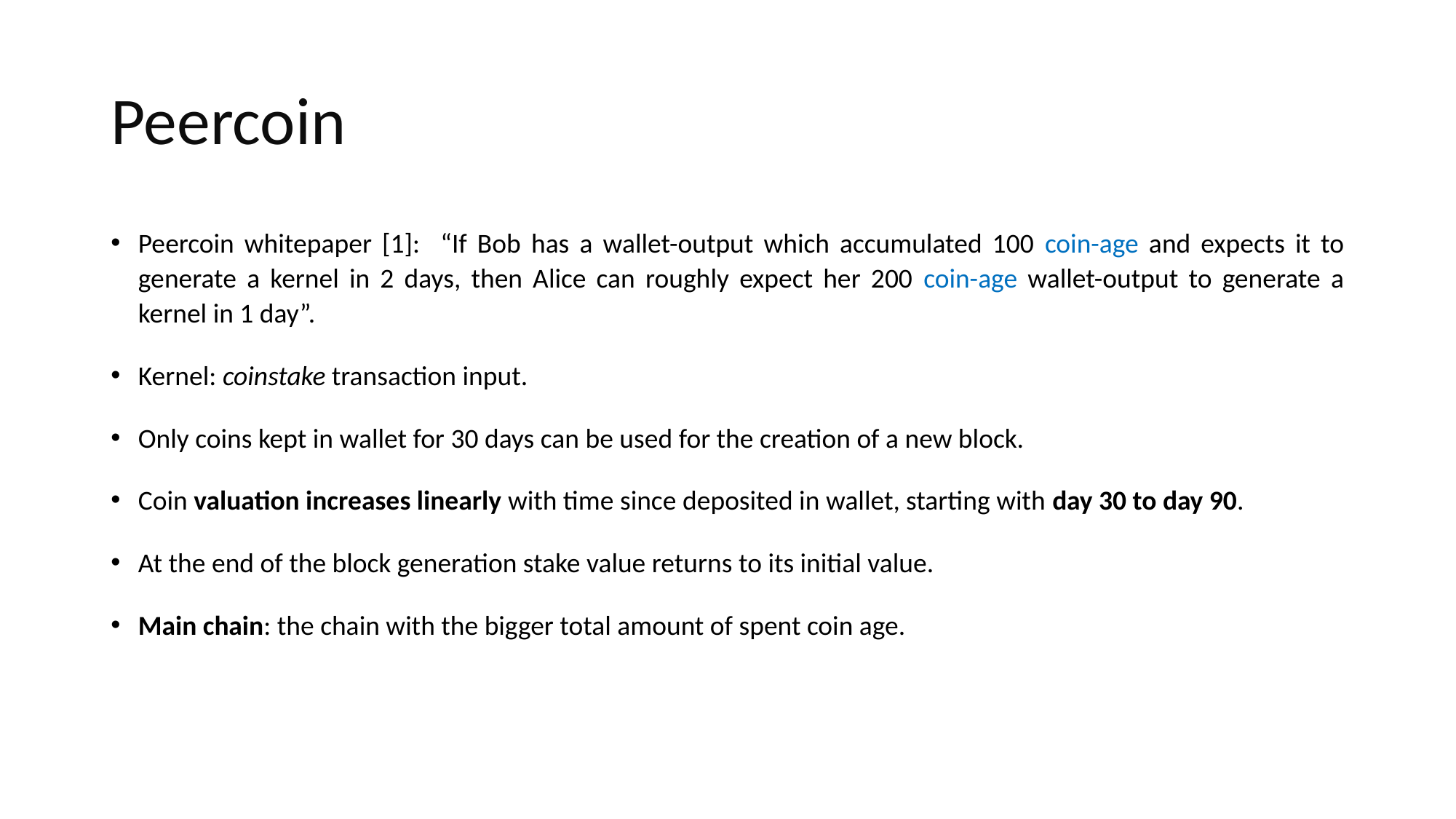

# Peercoin
Peercoin whitepaper [1]:  “If Bob has a wallet-output which accumulated 100 coin-age and expects it to generate a kernel in 2 days, then Alice can roughly expect her 200 coin-age wallet-output to generate a kernel in 1 day”.
Kernel: coinstake transaction input.
Only coins kept in wallet for 30 days can be used for the creation of a new block.
Coin valuation increases linearly with time since deposited in wallet, starting with day 30 to day 90.
At the end of the block generation stake value returns to its initial value.
Main chain: the chain with the bigger total amount of spent coin age.